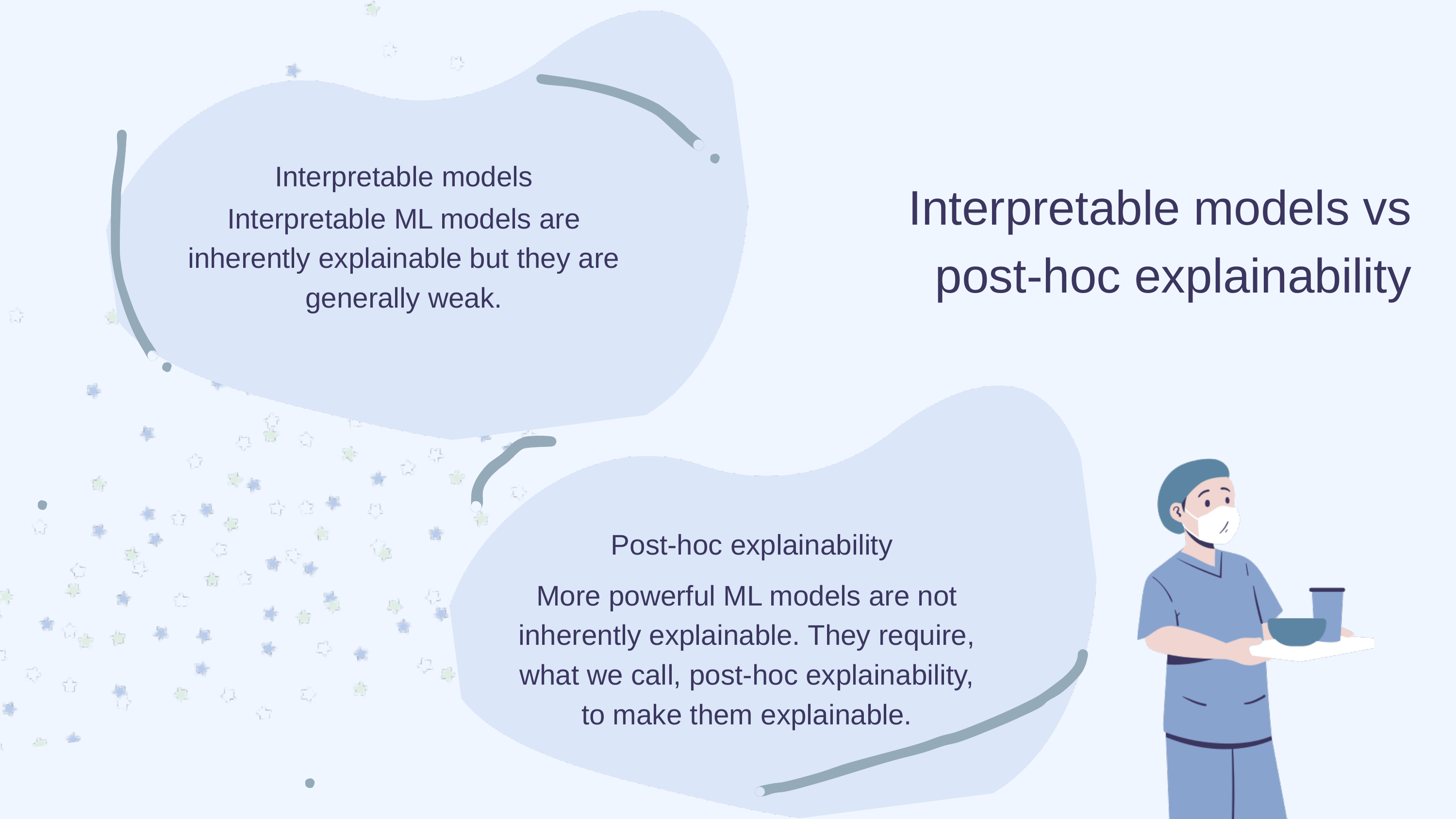

Interpretable models
Interpretable models vs
post-hoc explainability
Interpretable ML models are inherently explainable but they are generally weak.

Post-hoc explainability
More powerful ML models are not inherently explainable. They require, what we call, post-hoc explainability, to make them explainable.